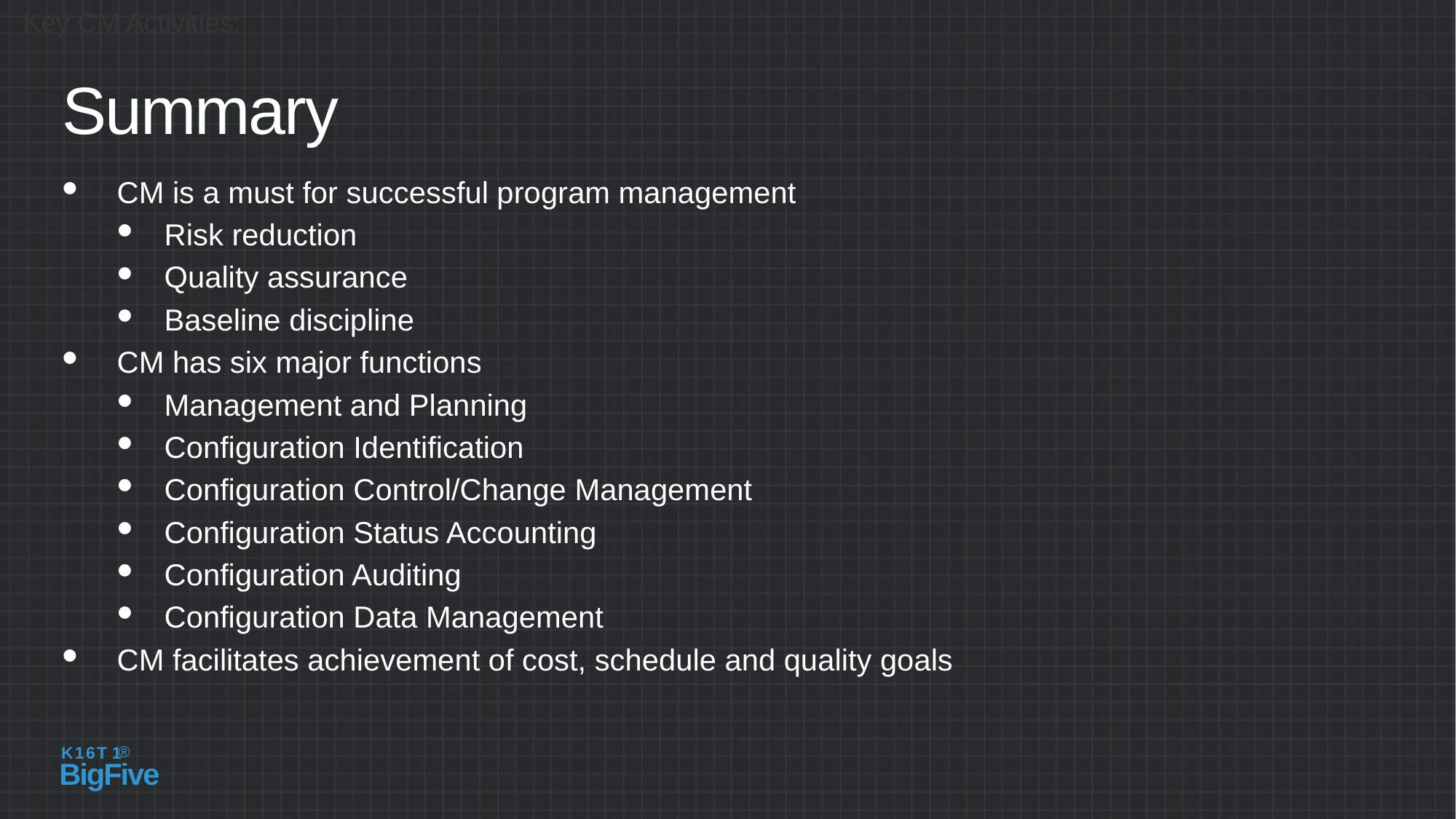

Key CM Activities:
# Summary
CM is a must for successful program management
Risk reduction
Quality assurance
Baseline discipline
CM has six major functions
Management and Planning
Configuration Identification
Configuration Control/Change Management
Configuration Status Accounting
Configuration Auditing
Configuration Data Management
CM facilitates achievement of cost, schedule and quality goals